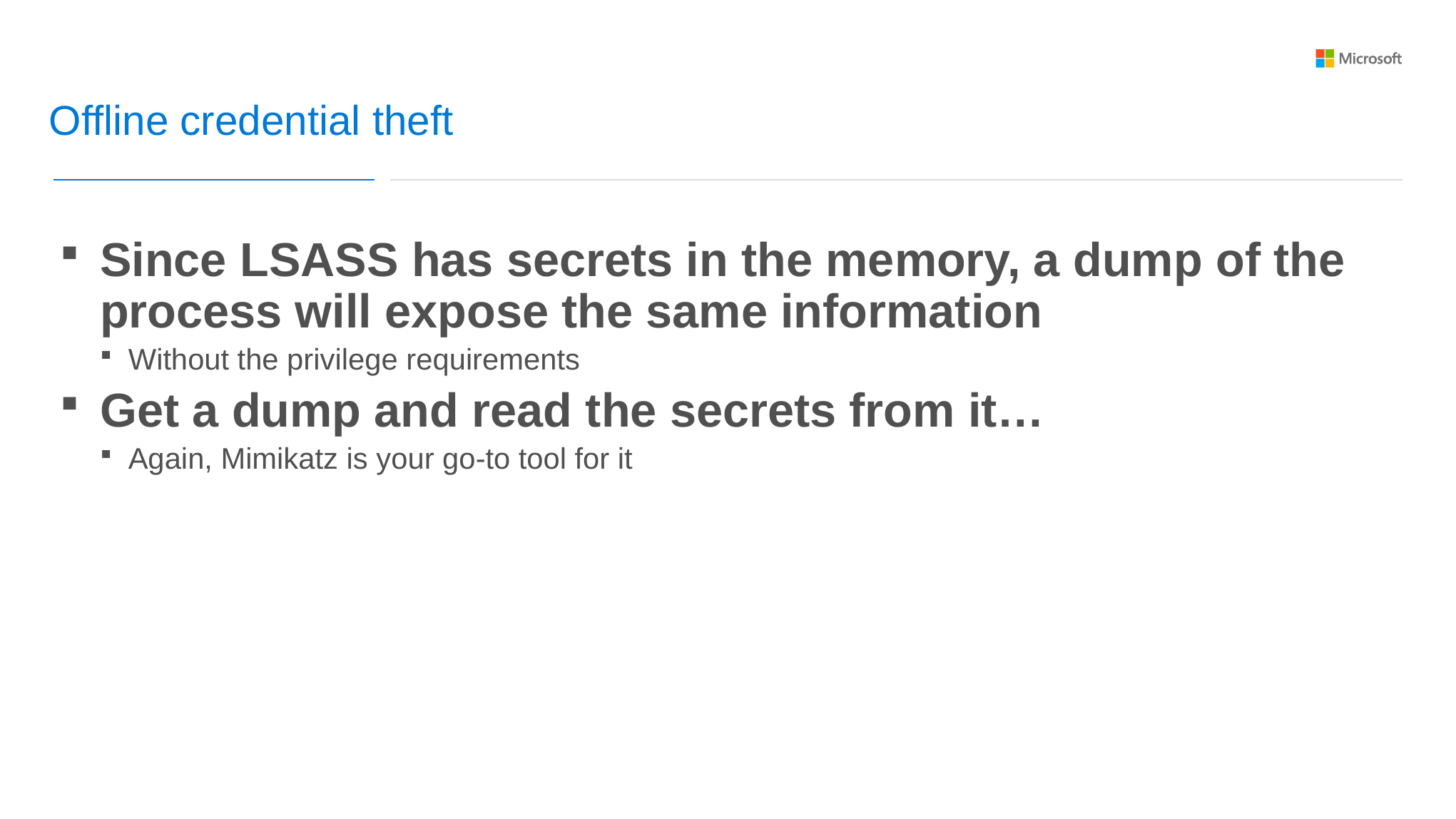

Offline credential theft
Since LSASS has secrets in the memory, a dump of the process will expose the same information
Without the privilege requirements
Get a dump and read the secrets from it…
Again, Mimikatz is your go-to tool for it